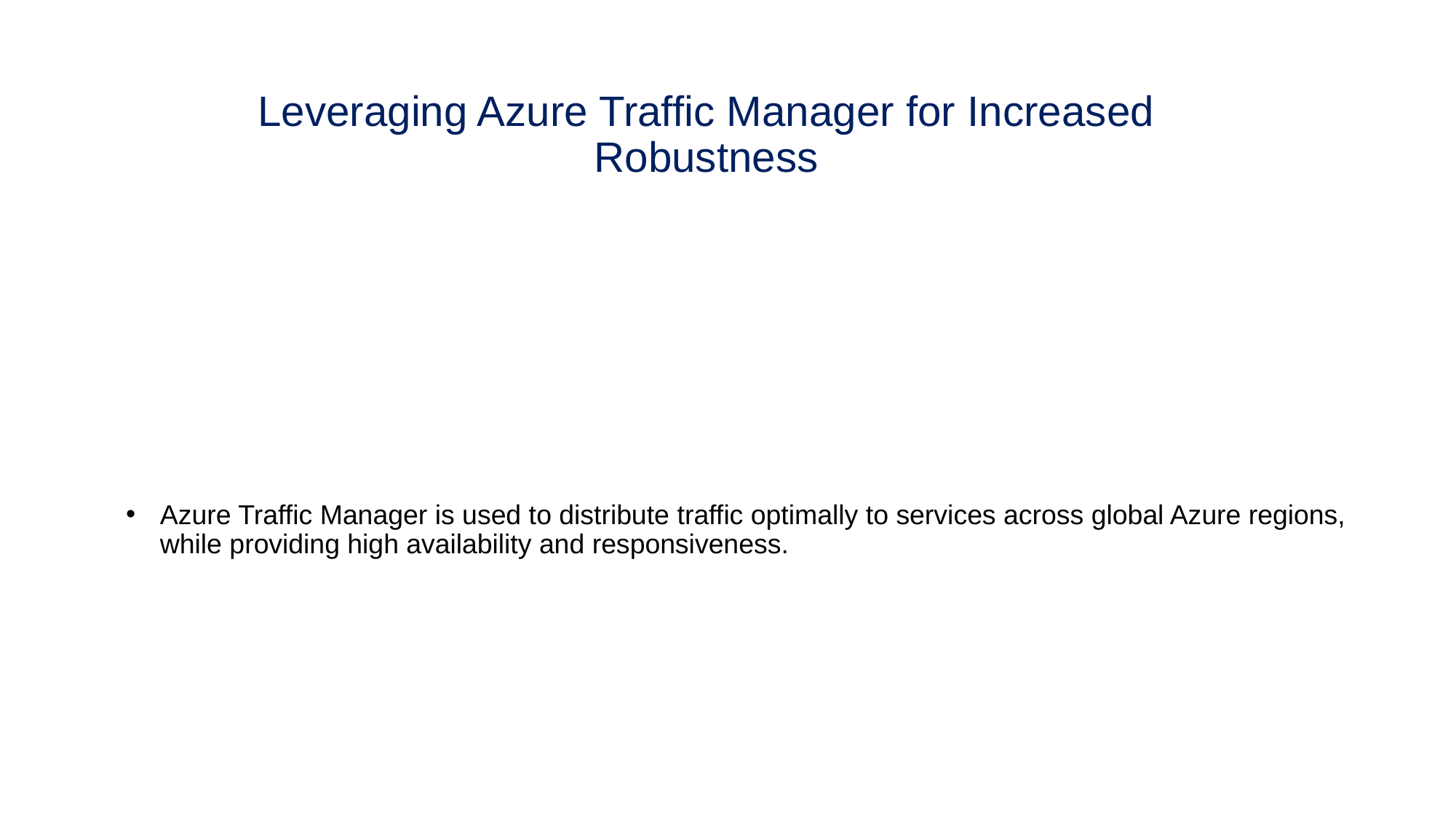

# Leveraging Azure Traffic Manager for Increased Robustness
Azure Traffic Manager is used to distribute traffic optimally to services across global Azure regions, while providing high availability and responsiveness.